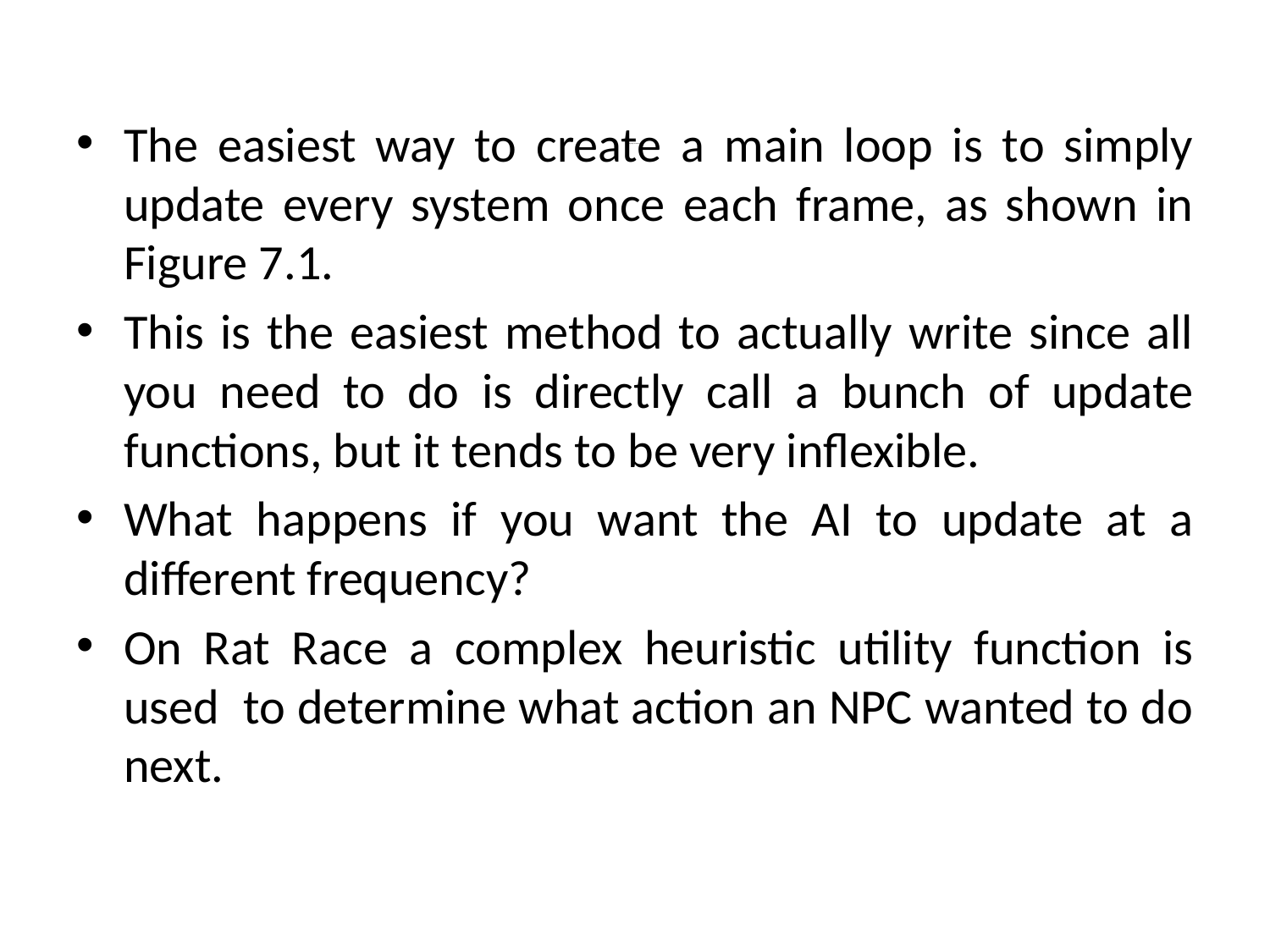

The easiest way to create a main loop is to simply update every system once each frame, as shown in Figure 7.1.
This is the easiest method to actually write since all you need to do is directly call a bunch of update functions, but it tends to be very inflexible.
What happens if you want the AI to update at a different frequency?
On Rat Race a complex heuristic utility function is used  to determine what action an NPC wanted to do next.
# Organizing the Main Loop